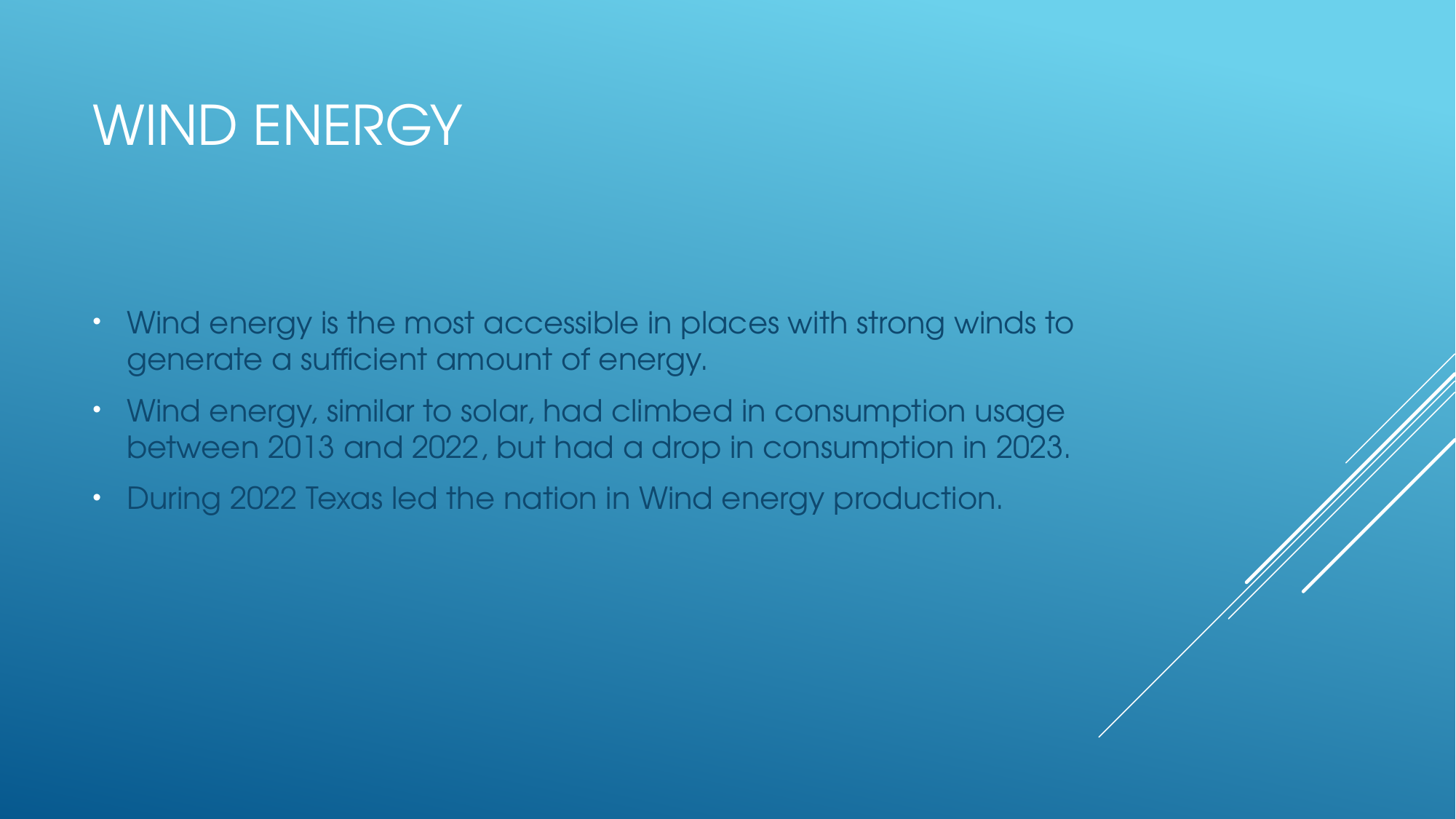

# Wind Energy
Wind energy is the most accessible in places with strong winds to generate a sufficient amount of energy.
Wind energy, similar to solar, had climbed in consumption usage between 2013 and 2022, but had a drop in consumption in 2023.
During 2022 Texas led the nation in Wind energy production.